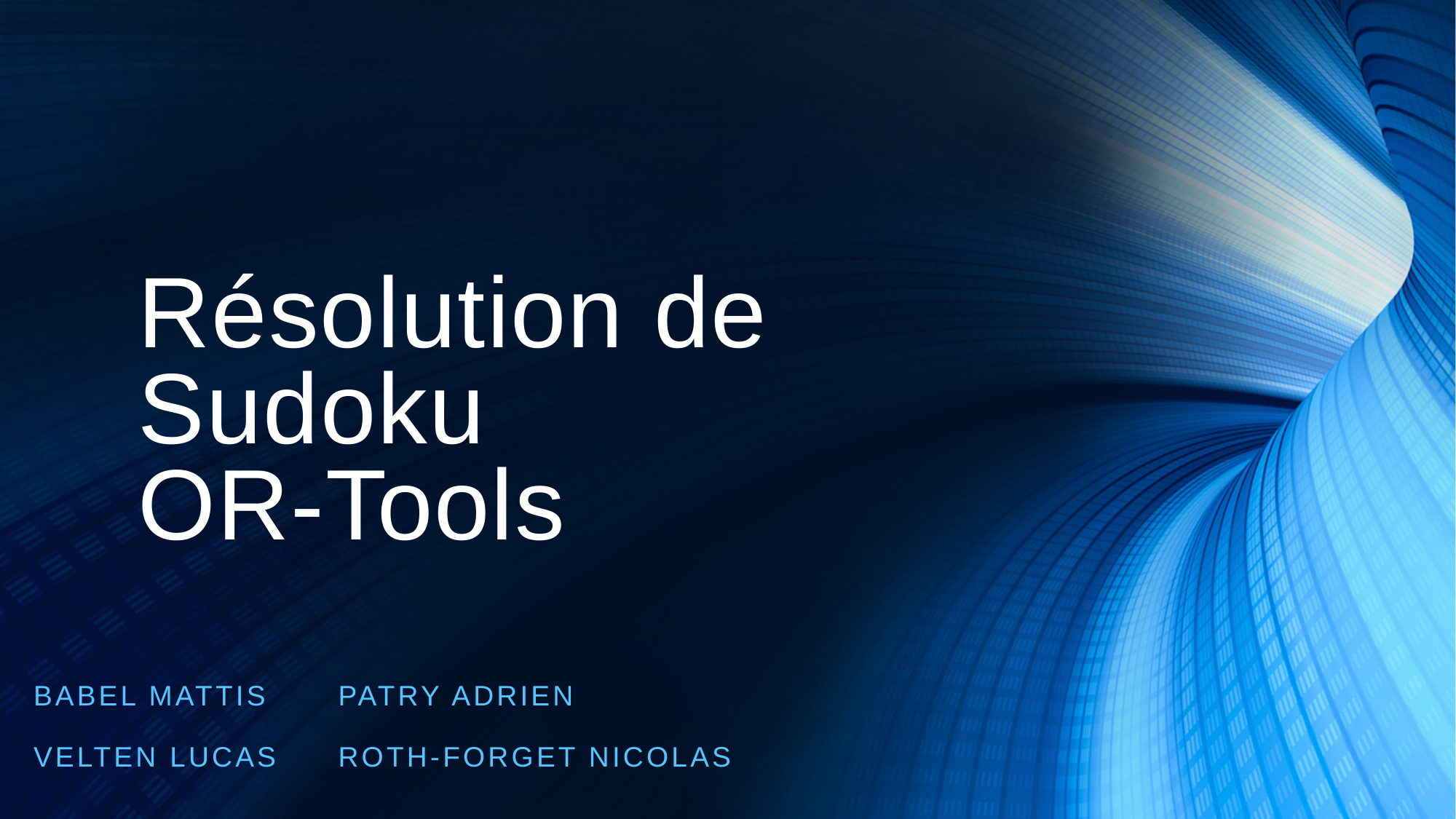

# Résolution de Sudoku OR-Tools
Babel Mattis		Patry Adrien

Velten Lucas		Roth-forget Nicolas